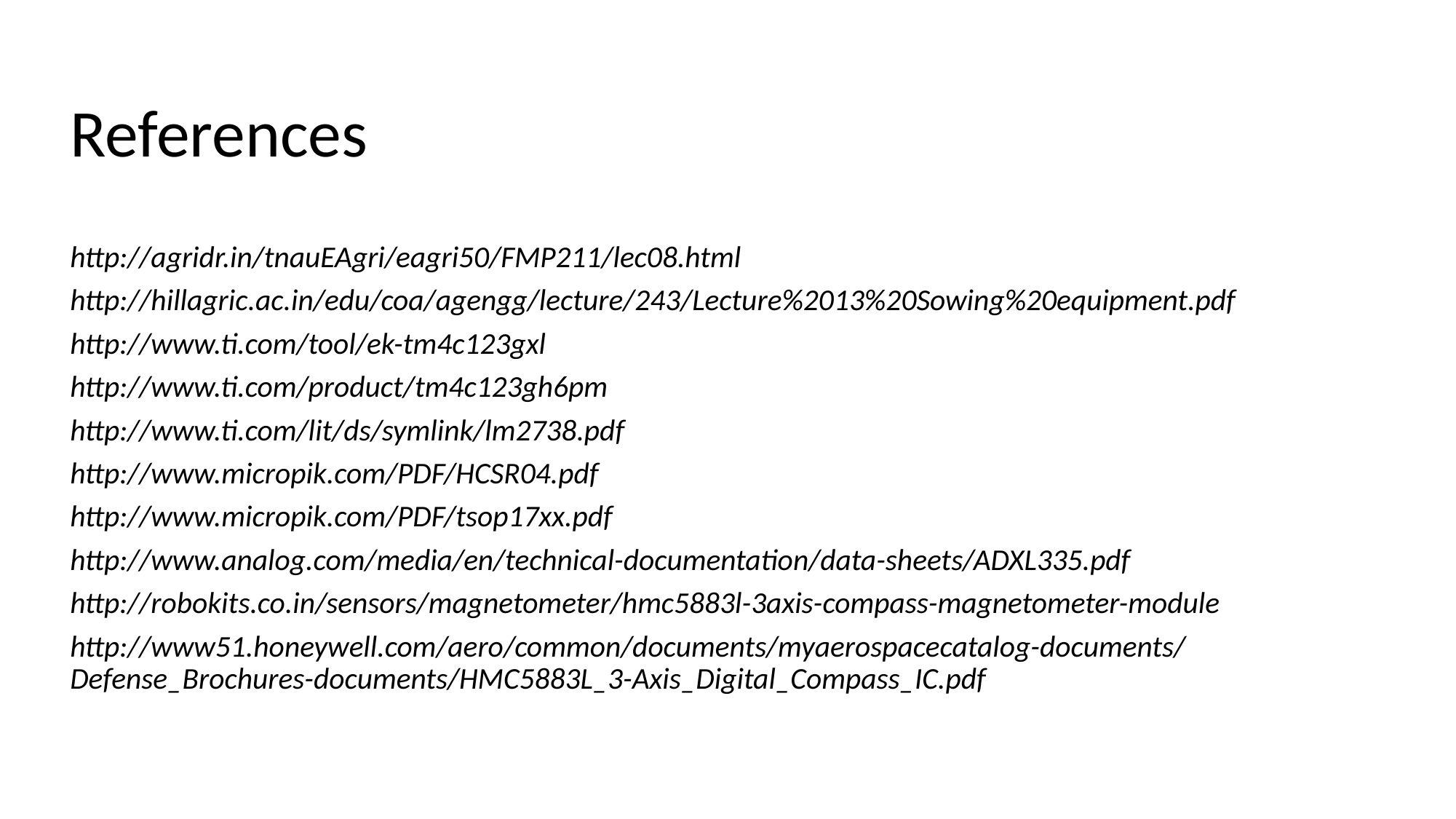

# References

http://agridr.in/tnauEAgri/eagri50/FMP211/lec08.html
http://hillagric.ac.in/edu/coa/agengg/lecture/243/Lecture%2013%20Sowing%20equipment.pdf
http://www.ti.com/tool/ek-tm4c123gxl
http://www.ti.com/product/tm4c123gh6pm
http://www.ti.com/lit/ds/symlink/lm2738.pdf
http://www.micropik.com/PDF/HCSR04.pdf
http://www.micropik.com/PDF/tsop17xx.pdf
http://www.analog.com/media/en/technical-documentation/data-sheets/ADXL335.pdf
http://robokits.co.in/sensors/magnetometer/hmc5883l-3axis-compass-magnetometer-module
http://www51.honeywell.com/aero/common/documents/myaerospacecatalog-documents/Defense_Brochures-documents/HMC5883L_3-Axis_Digital_Compass_IC.pdf